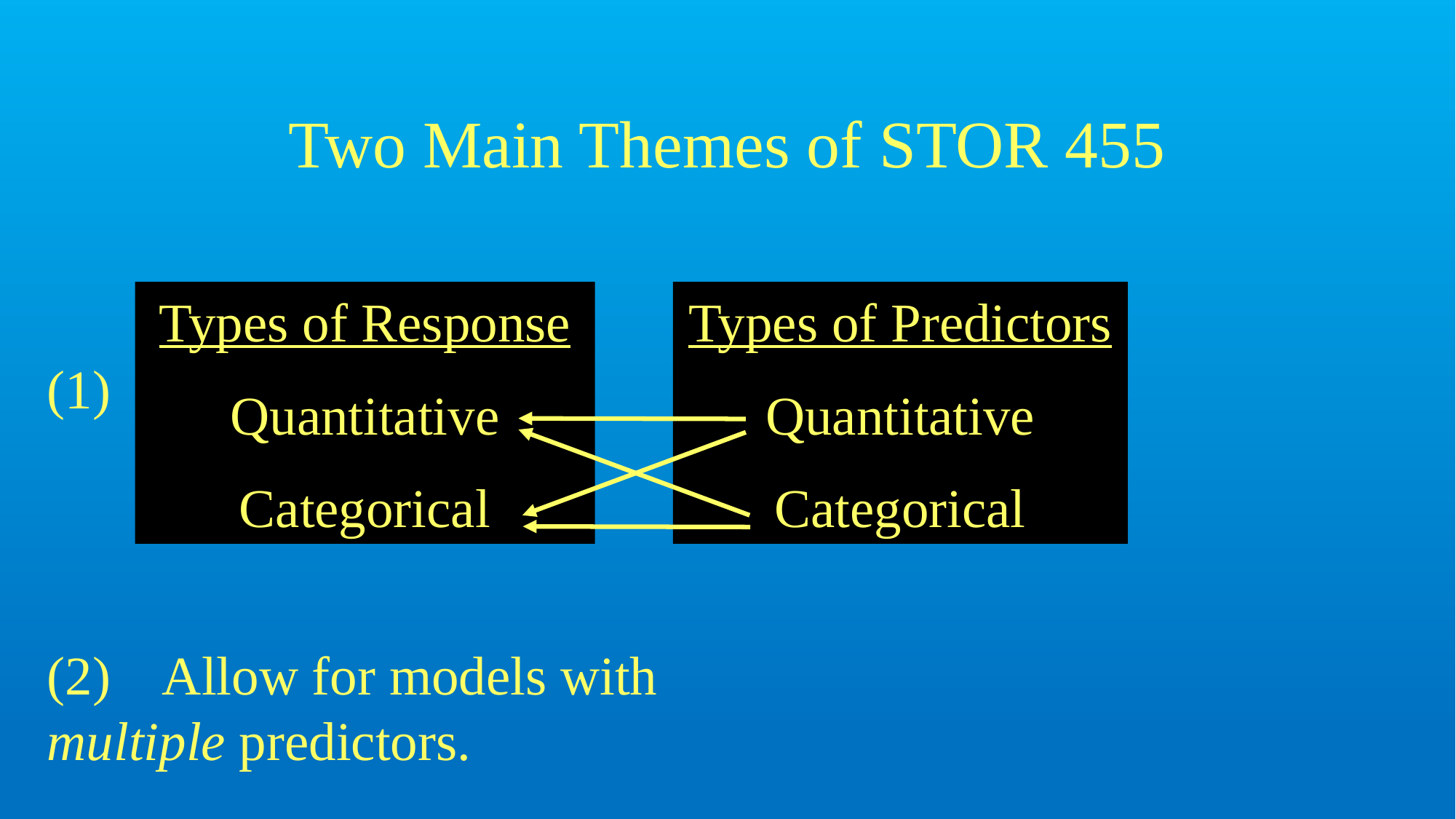

# Two Main Themes of STOR 455
Types of Response
Quantitative
Categorical
Types of Predictors
Quantitative
Categorical
(1)

(2)    Allow for models with  	multiple predictors.